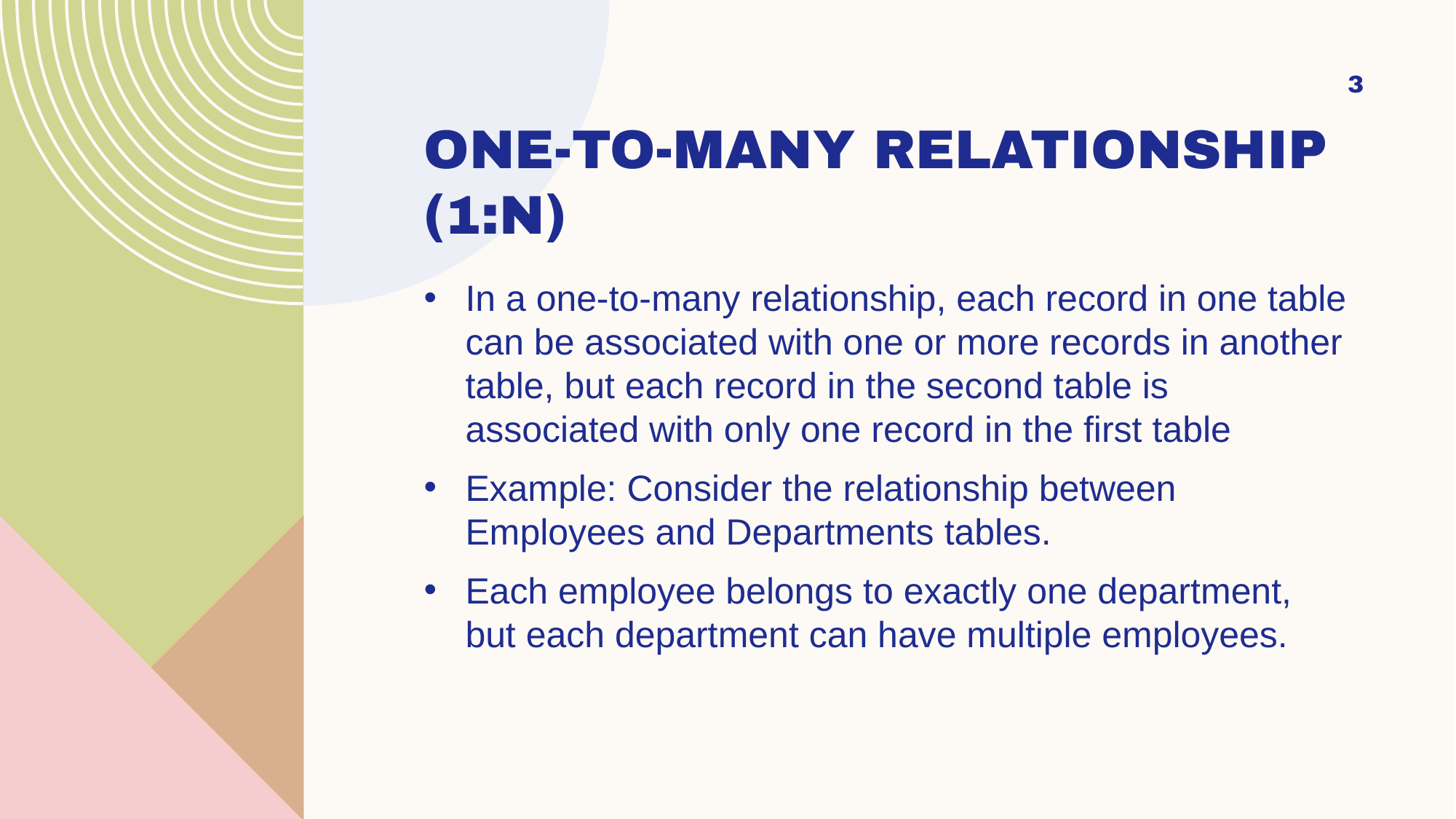

3
# One-to-Many Relationship (1:N)
In a one-to-many relationship, each record in one table can be associated with one or more records in another table, but each record in the second table is associated with only one record in the first table
Example: Consider the relationship between Employees and Departments tables.
Each employee belongs to exactly one department, but each department can have multiple employees.